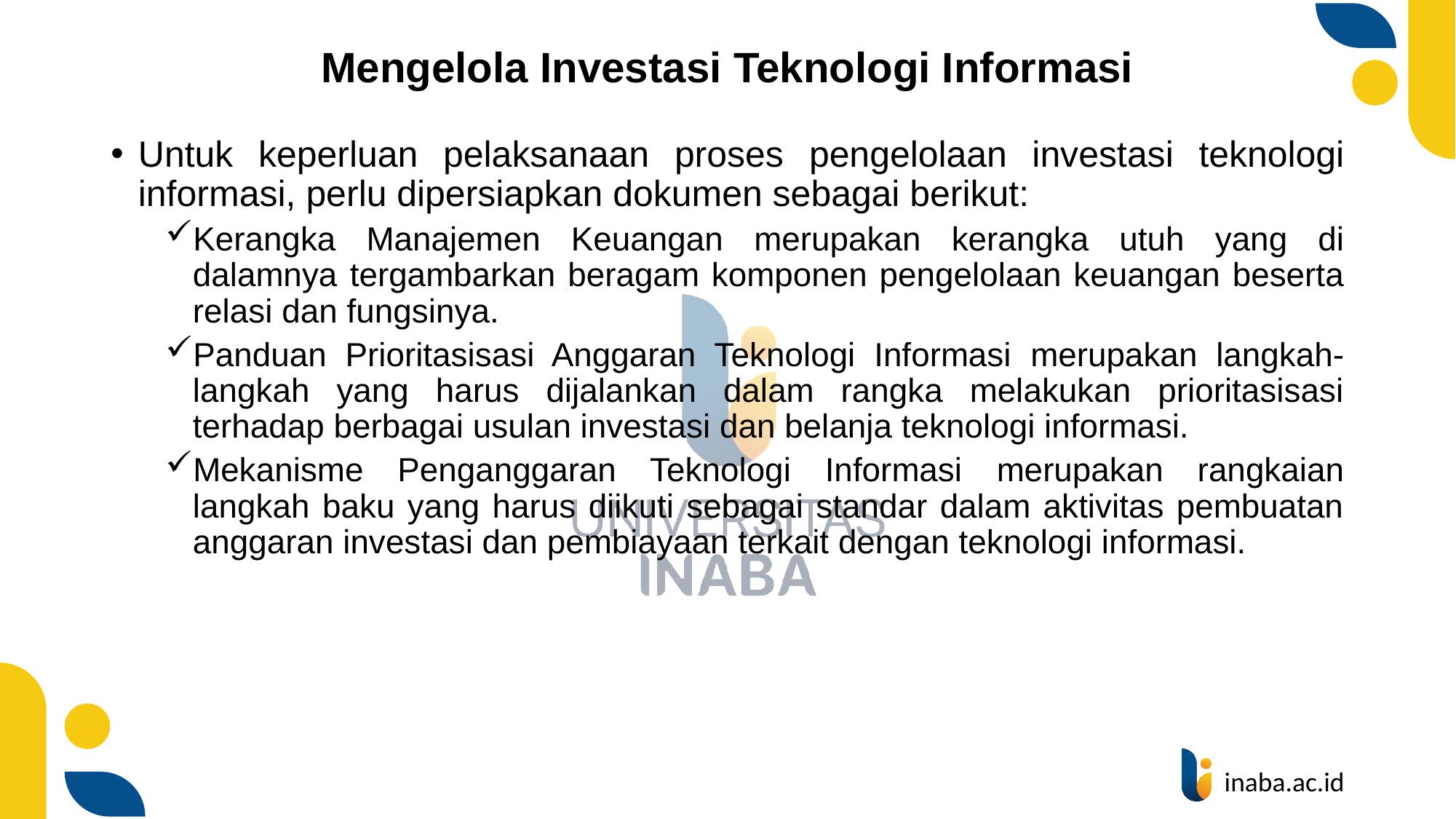

# Mengelola Investasi Teknologi Informasi
Untuk keperluan pelaksanaan proses pengelolaan investasi teknologi informasi, perlu dipersiapkan dokumen sebagai berikut:
Kerangka Manajemen Keuangan merupakan kerangka utuh yang di dalamnya tergambarkan beragam komponen pengelolaan keuangan beserta relasi dan fungsinya.
Panduan Prioritasisasi Anggaran Teknologi Informasi merupakan langkah-langkah yang harus dijalankan dalam rangka melakukan prioritasisasi terhadap berbagai usulan investasi dan belanja teknologi informasi.
Mekanisme Penganggaran Teknologi Informasi merupakan rangkaian langkah baku yang harus diikuti sebagai standar dalam aktivitas pembuatan anggaran investasi dan pembiayaan terkait dengan teknologi informasi.